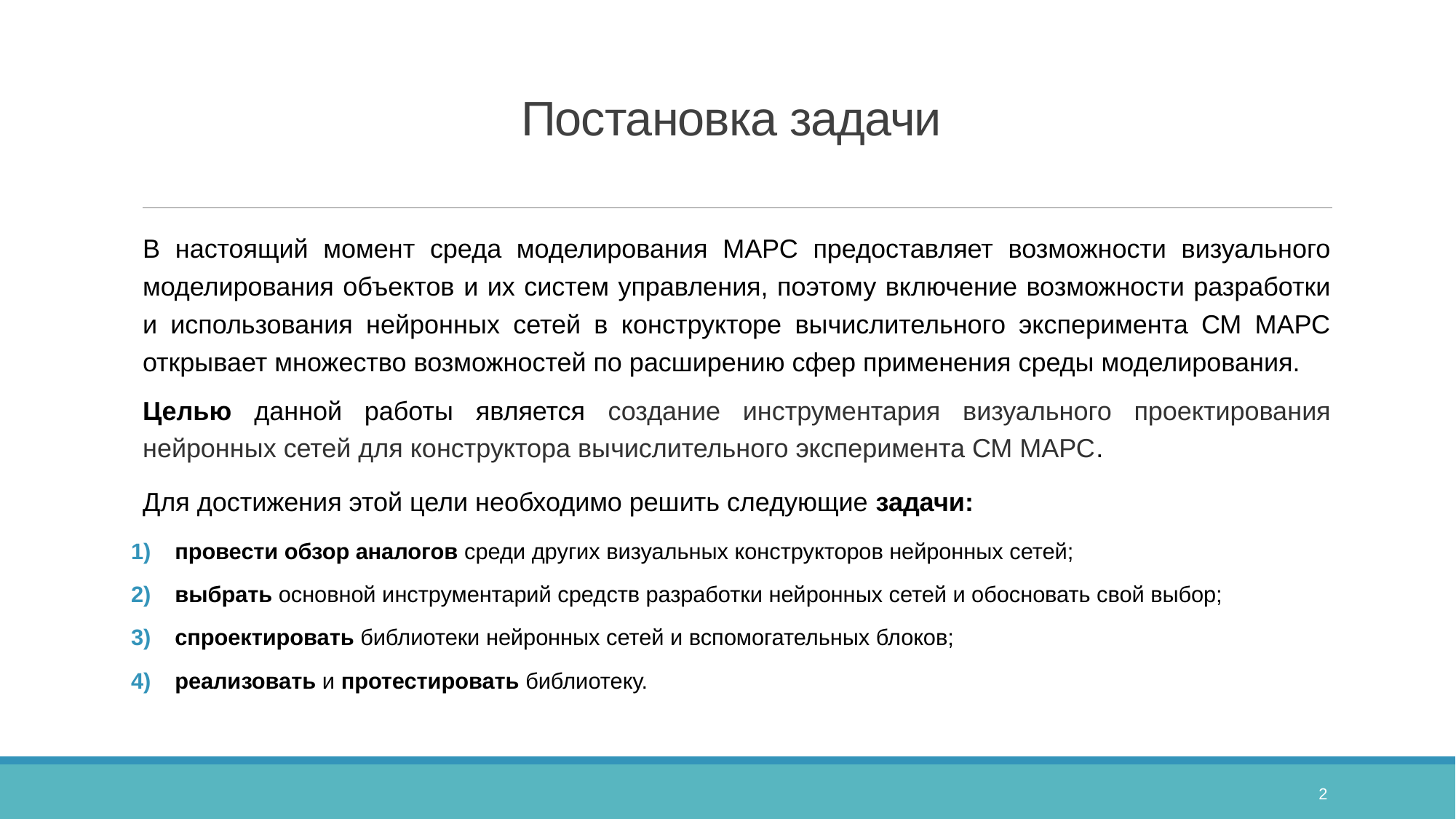

# Постановка задачи
В настоящий момент среда моделирования МАРС предоставляет возможности визуального моделирования объектов и их систем управления, поэтому включение возможности разработки и использования нейронных сетей в конструкторе вычислительного эксперимента СМ МАРС открывает множество возможностей по расширению сфер применения среды моделирования.
Целью данной работы является создание инструментария визуального проектирования нейронных сетей для конструктора вычислительного эксперимента СМ МАРС.
Для достижения этой цели необходимо решить следующие задачи:
провести обзор аналогов среди других визуальных конструкторов нейронных сетей;
выбрать основной инструментарий средств разработки нейронных сетей и обосновать свой выбор;
спроектировать библиотеки нейронных сетей и вспомогательных блоков;
реализовать и протестировать библиотеку.

2